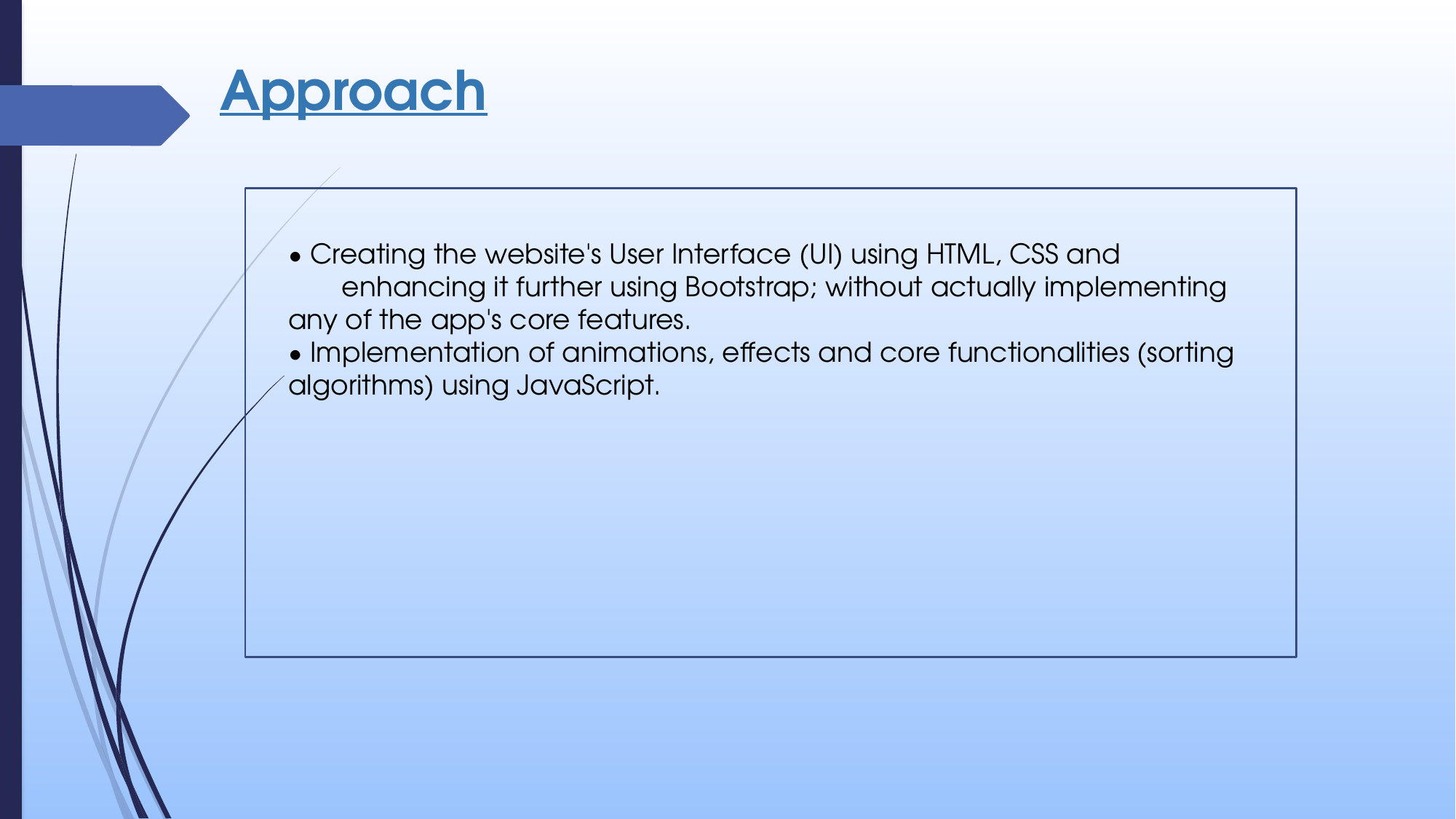

# Approach

• Creating the website's User Interface (UI) using HTML, CSS and                          enhancing it further using Bootstrap; without actually implementing any of the app's core features.
• Implementation of animations, effects and core functionalities (sorting algorithms) using JavaScript.